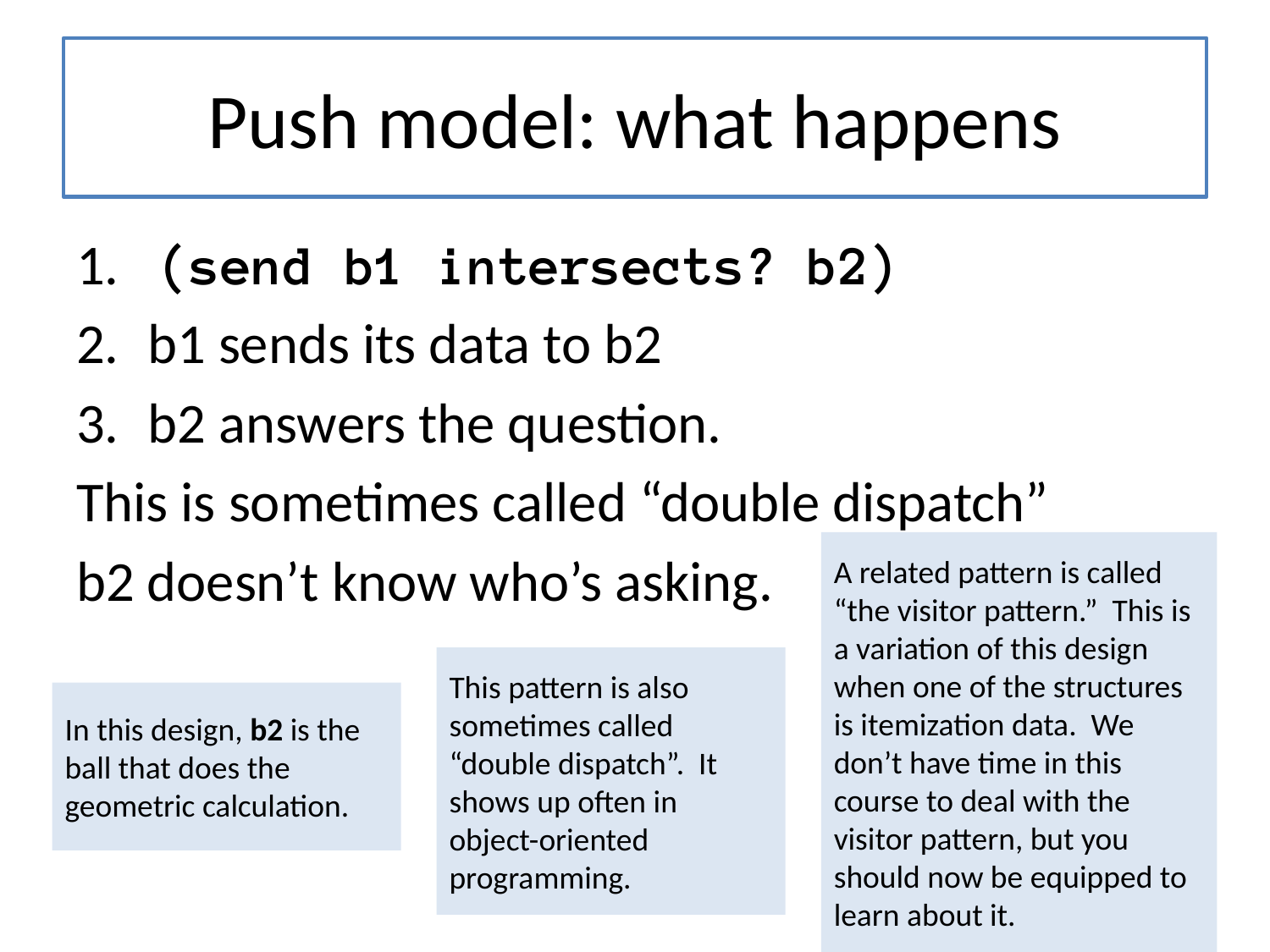

# Push model: what happens
 (send b1 intersects? b2)
b1 sends its data to b2
b2 answers the question.
This is sometimes called “double dispatch”
b2 doesn’t know who’s asking.
A related pattern is called “the visitor pattern.”  This is a variation of this design when one of the structures is itemization data.  We don’t have time in this course to deal with the visitor pattern, but you should now be equipped to learn about it.
This pattern is also sometimes called “double dispatch”.  It shows up often in object-oriented programming.
In this design, b2 is the ball that does the geometric calculation.
15